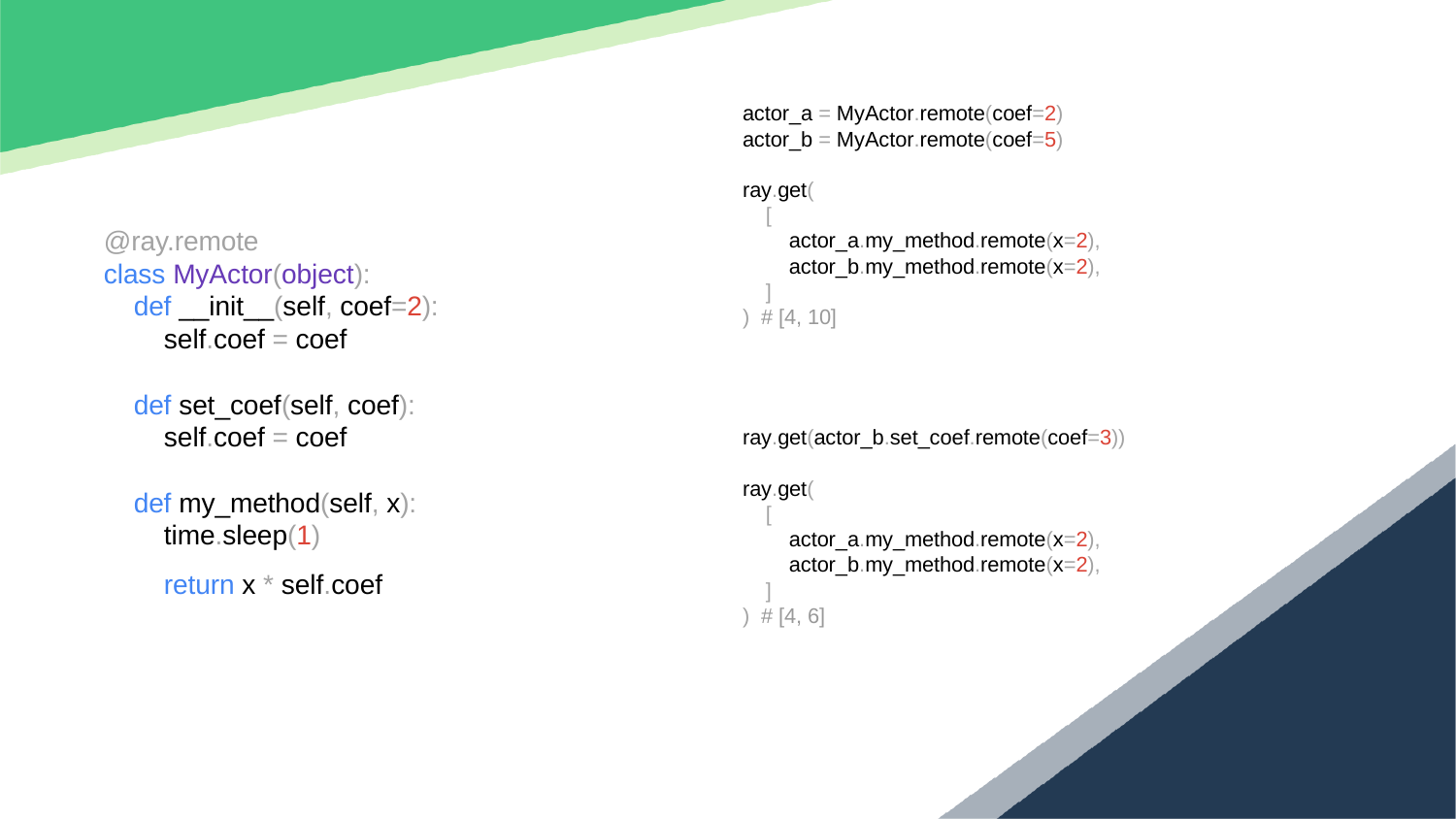

actor_a = MyActor.remote(coef=2)
actor_b = MyActor.remote(coef=5)

ray.get(
    [
        actor_a.my_method.remote(x=2),
        actor_b.my_method.remote(x=2),
    ]
)  # [4, 10]

@ray.remote
class MyActor(object):
    def __init__(self, coef=2):
        self.coef = coef

    def set_coef(self, coef):
        self.coef = coef

    def my_method(self, x):
        time.sleep(1)
        return x * self.coef

ray.get(actor_b.set_coef.remote(coef=3))

ray.get(
    [
        actor_a.my_method.remote(x=2),
        actor_b.my_method.remote(x=2),
    ]
)  # [4, 6]